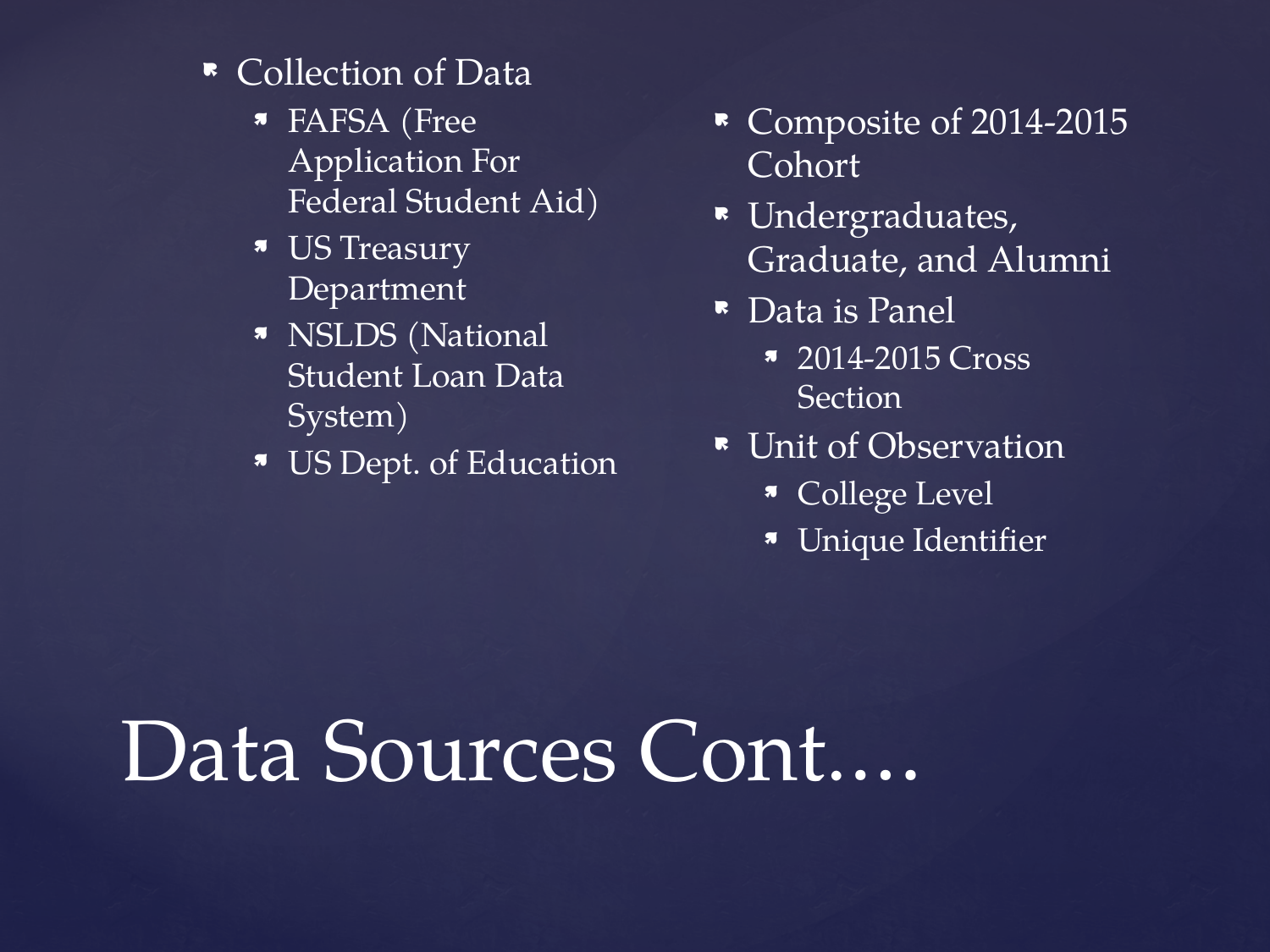

Collection of Data
FAFSA (Free Application For Federal Student Aid)
US Treasury Department
NSLDS (National Student Loan Data System)
US Dept. of Education

Composite of 2014-2015 Cohort
Undergraduates, Graduate, and Alumni
Data is Panel
2014-2015 Cross Section
Unit of Observation
College Level
Unique Identifier

# Data Sources Cont.…